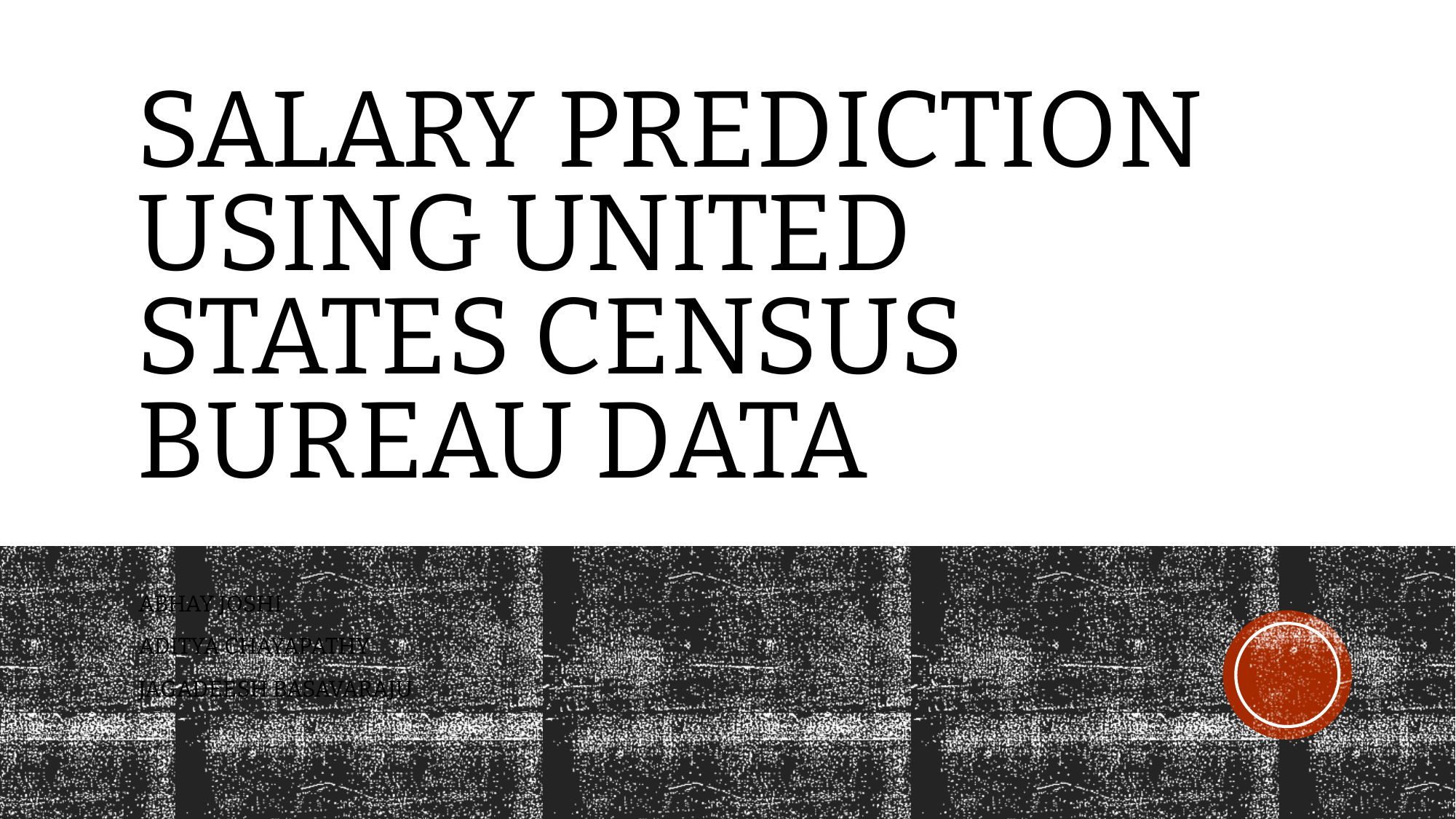

# Salary Prediction using United States Census Bureau Data

ABHAY JOSHI
ADITYA CHAYAPATHY
JAGADEESH BASAVARAJU